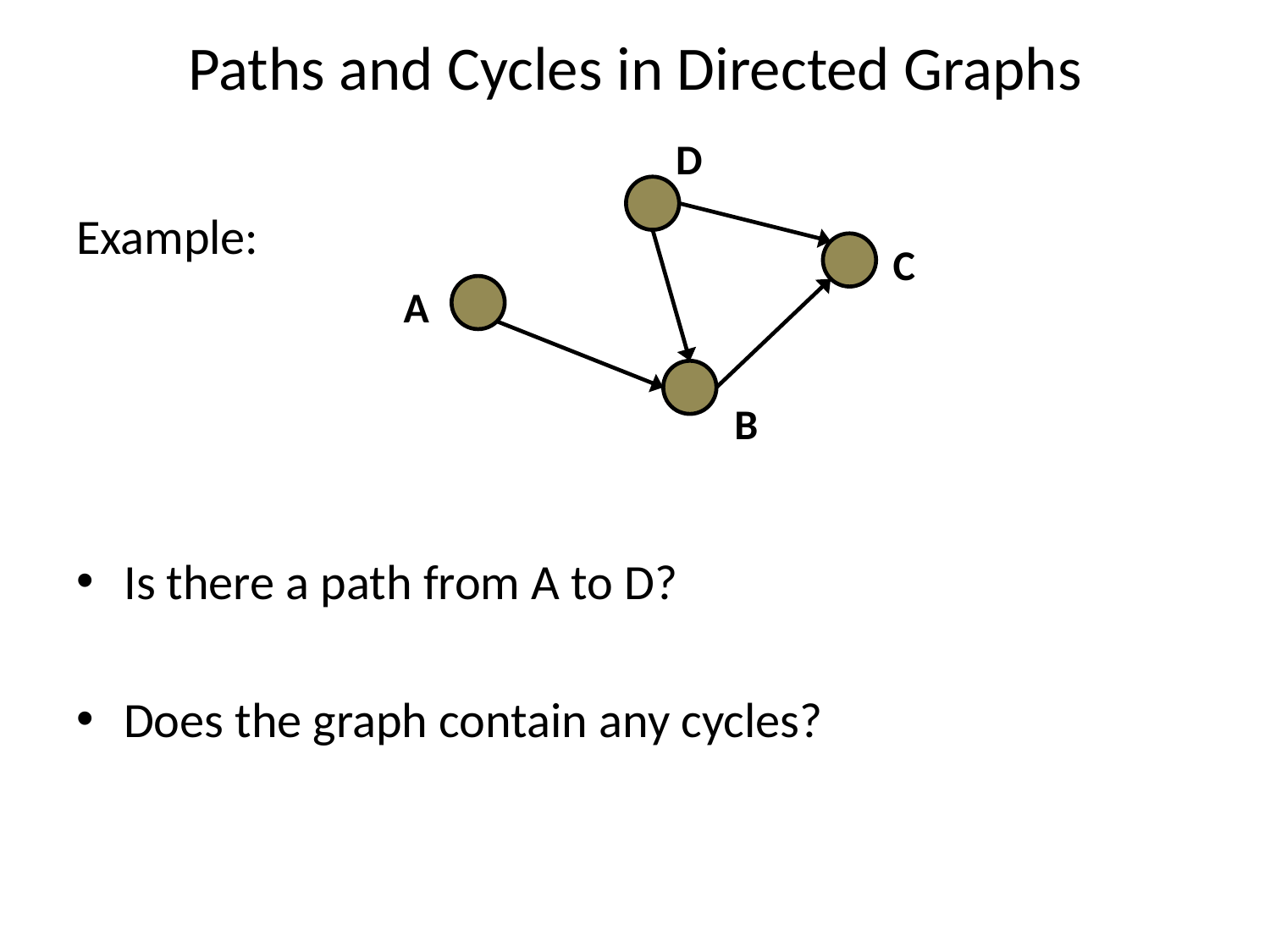

# Paths and Cycles in Directed Graphs
D

Example:

Is there a path from A to D?

Does the graph contain any cycles?
C

A

B